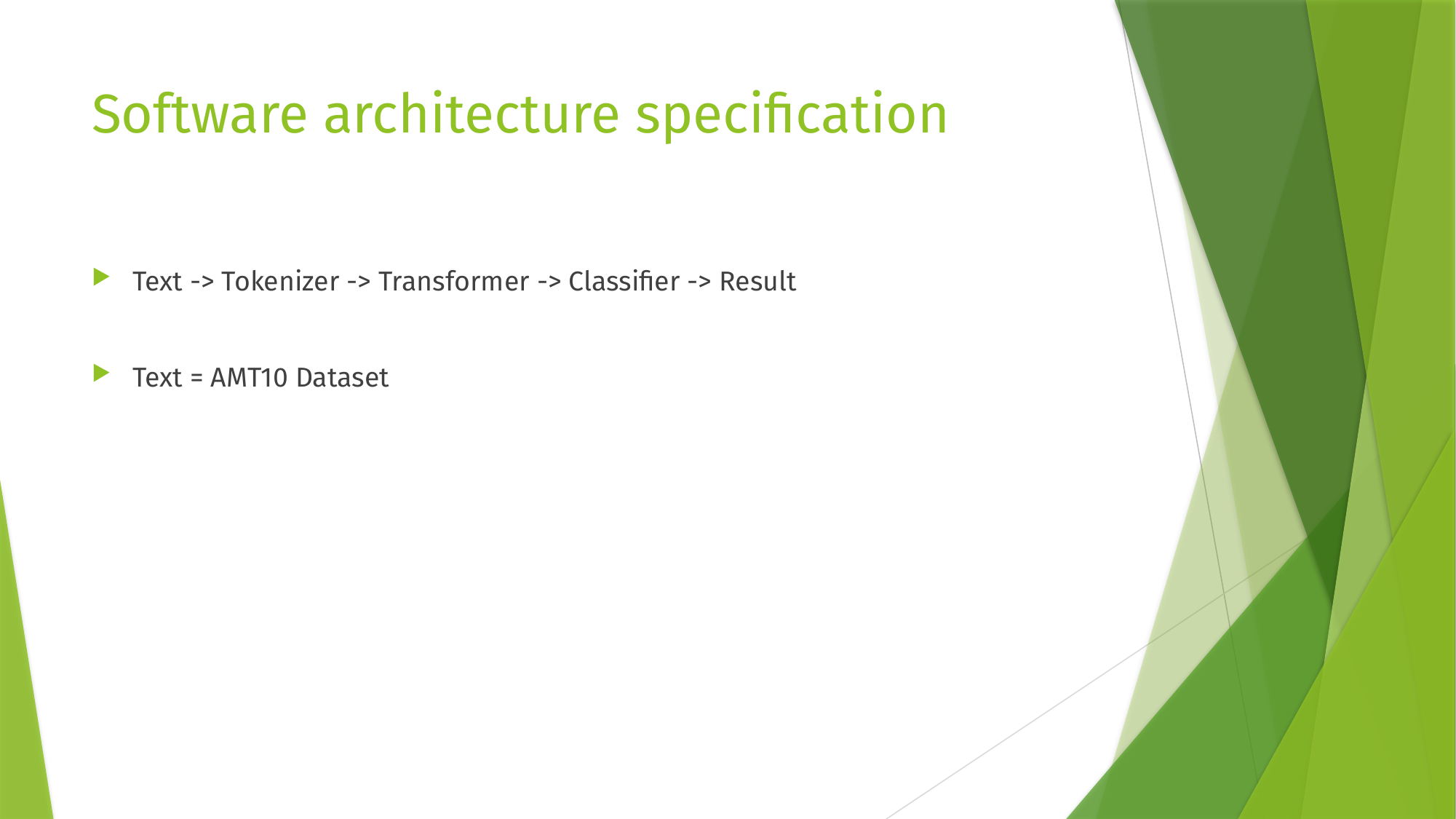

# Software architecture specification
Text -> Tokenizer -> Transformer -> Classifier -> Result

Text = AMT10 Dataset